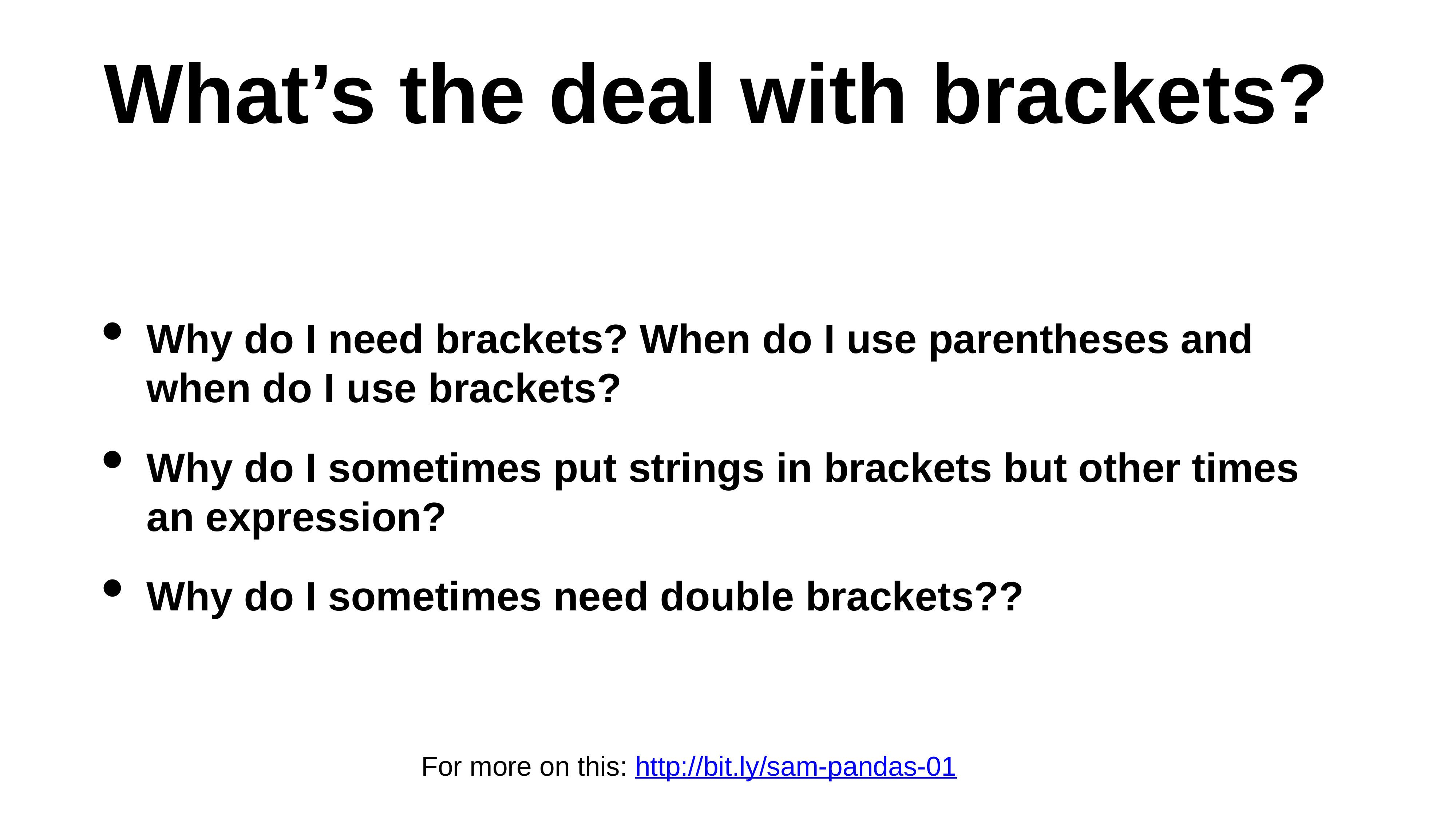

What’s the deal with brackets?
Why do I need brackets? When do I use parentheses and when do I use brackets?
Why do I sometimes put strings in brackets but other times an expression?
Why do I sometimes need double brackets??
For more on this: http://bit.ly/sam-pandas-01